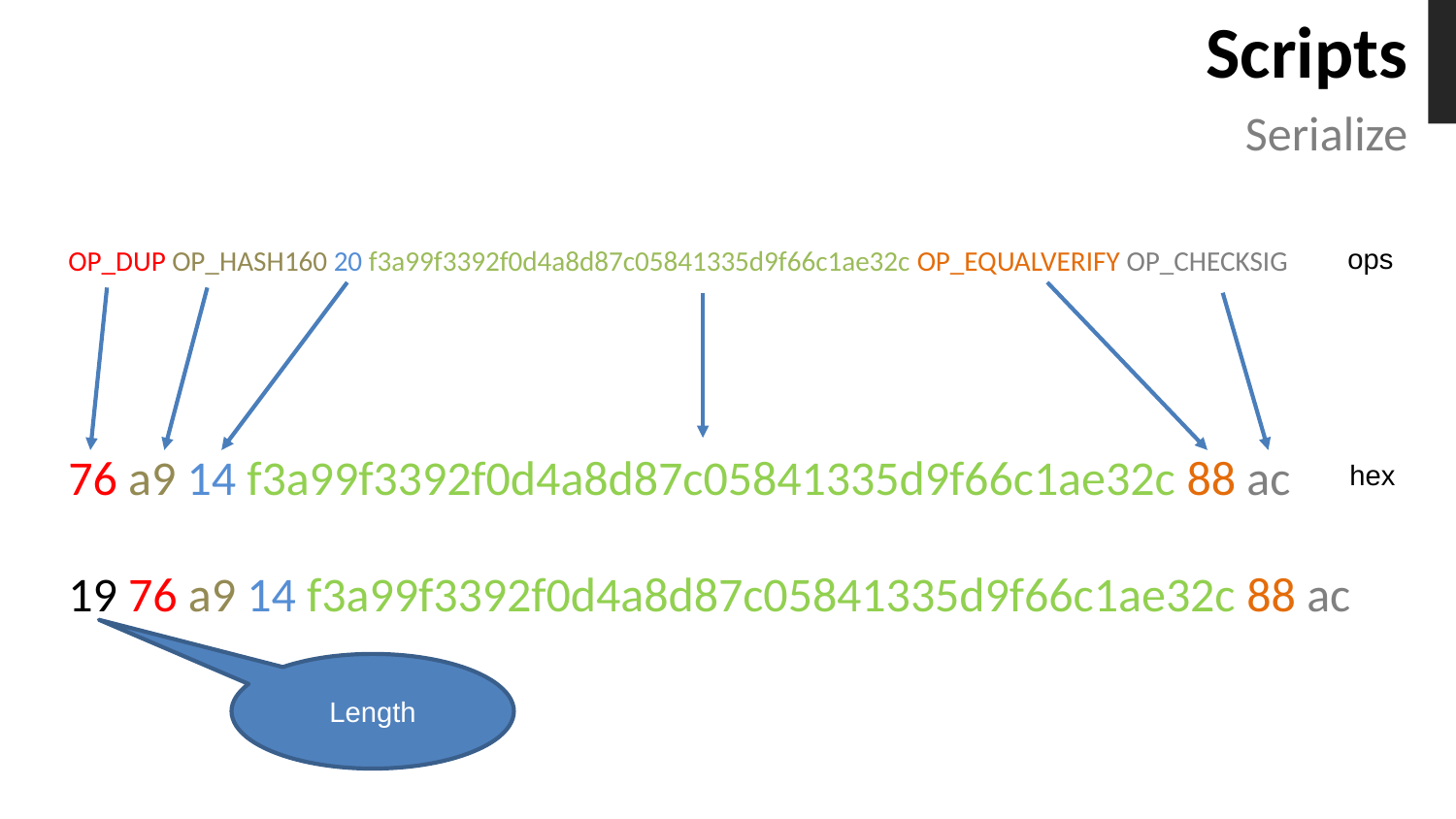

# Scripts
Serialize
ops
OP_DUP OP_HASH160 20 f3a99f3392f0d4a8d87c05841335d9f66c1ae32c OP_EQUALVERIFY OP_CHECKSIG

76 a9 14 f3a99f3392f0d4a8d87c05841335d9f66c1ae32c 88 ac

19 76 a9 14 f3a99f3392f0d4a8d87c05841335d9f66c1ae32c 88 ac

hex
Length
online.ing.puc.cl